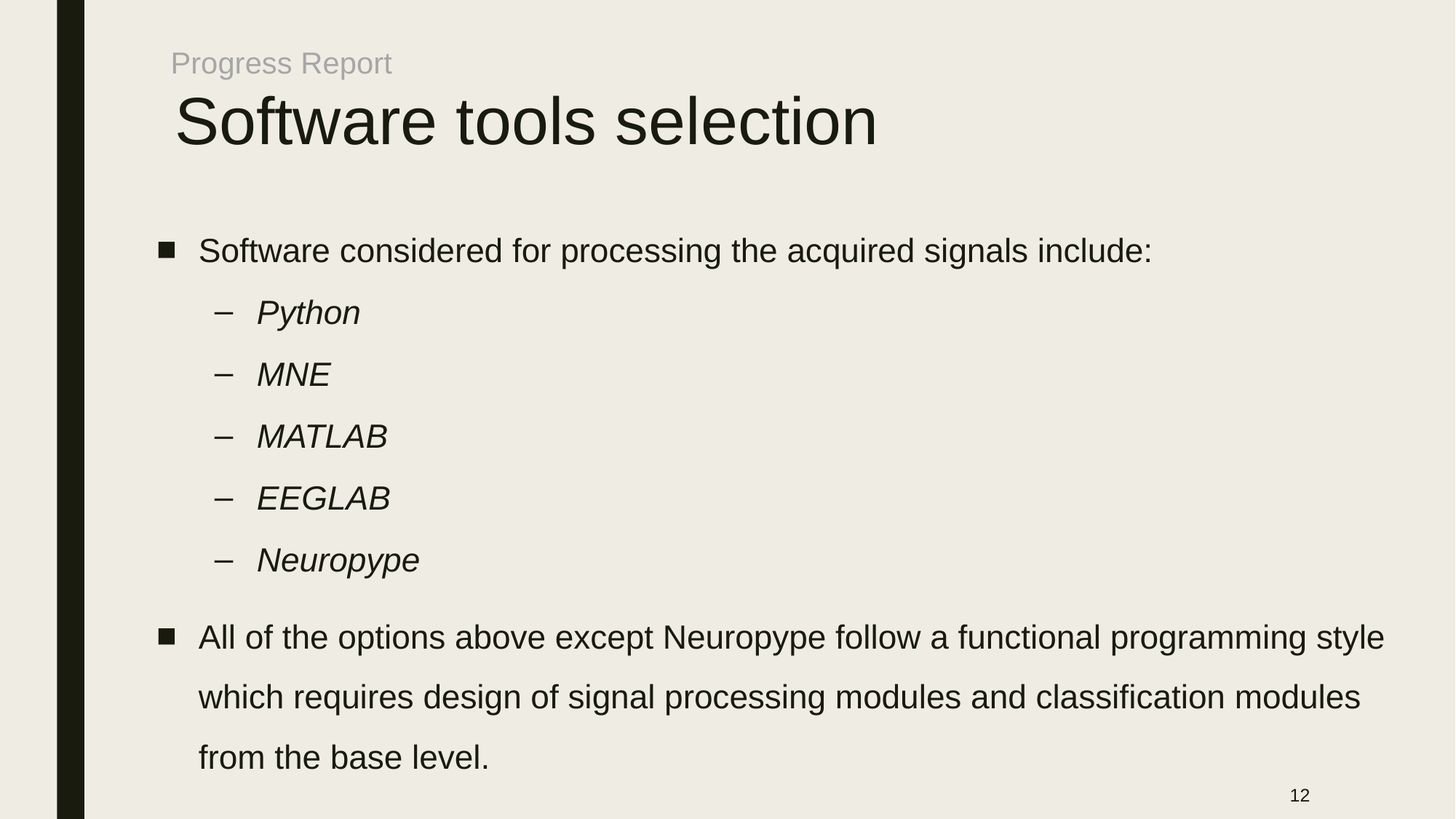

Progress Report
# Software tools selection
Software considered for processing the acquired signals include:
Python
MNE
MATLAB
EEGLAB
Neuropype
All of the options above except Neuropype follow a functional programming style which requires design of signal processing modules and classification modules from the base level.
12